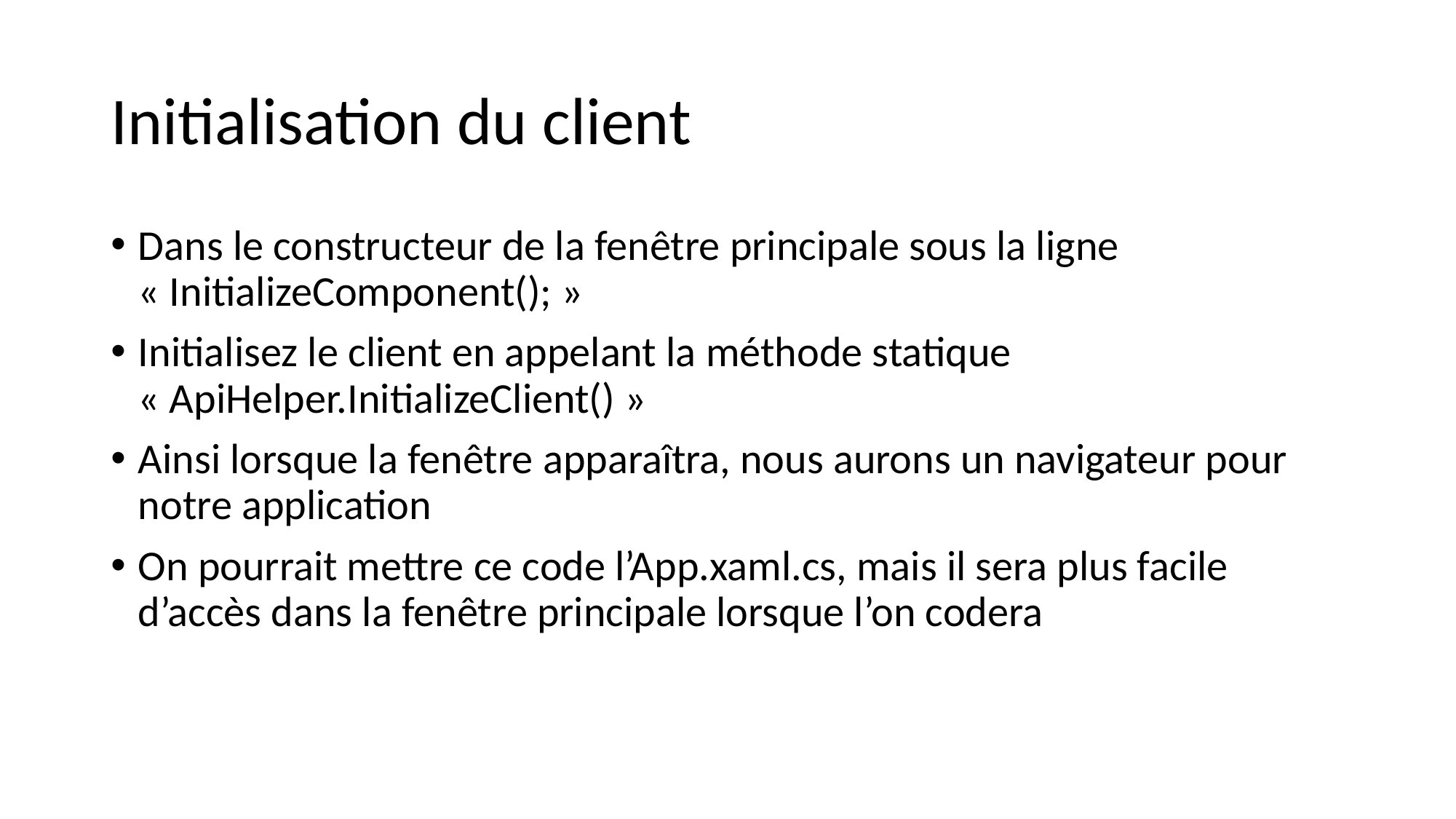

# Initialisation du client
Dans le constructeur de la fenêtre principale sous la ligne « InitializeComponent(); »
Initialisez le client en appelant la méthode statique « ApiHelper.InitializeClient() »
Ainsi lorsque la fenêtre apparaîtra, nous aurons un navigateur pour notre application
On pourrait mettre ce code l’App.xaml.cs, mais il sera plus facile d’accès dans la fenêtre principale lorsque l’on codera